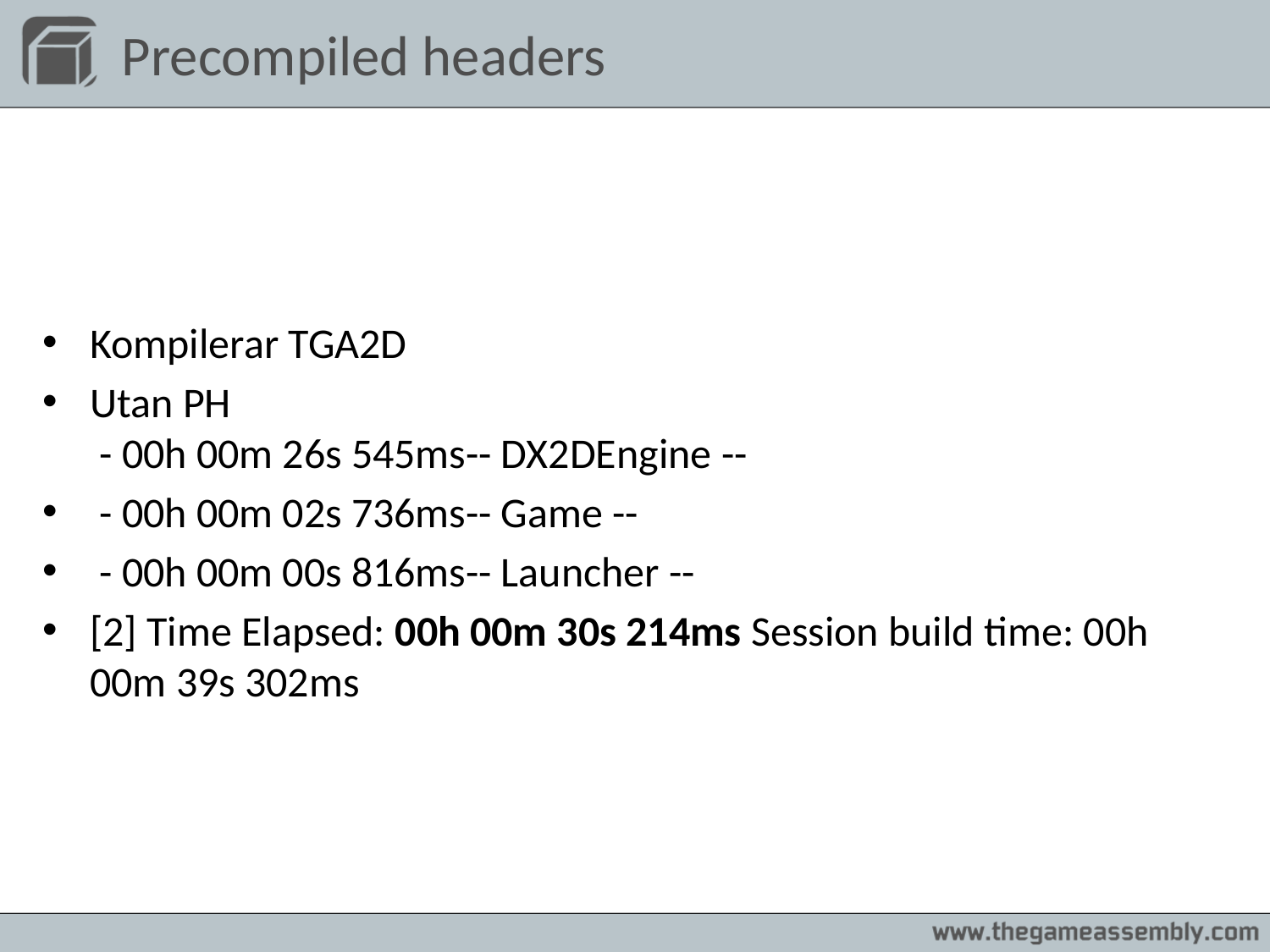

Precompiled headers
Kompilerar TGA2D
Utan PH
 - 00h 00m 26s 545ms-- DX2DEngine --
 - 00h 00m 02s 736ms-- Game --
 - 00h 00m 00s 816ms-- Launcher --
[2] Time Elapsed: 00h 00m 30s 214ms Session build time: 00h 00m 39s 302ms